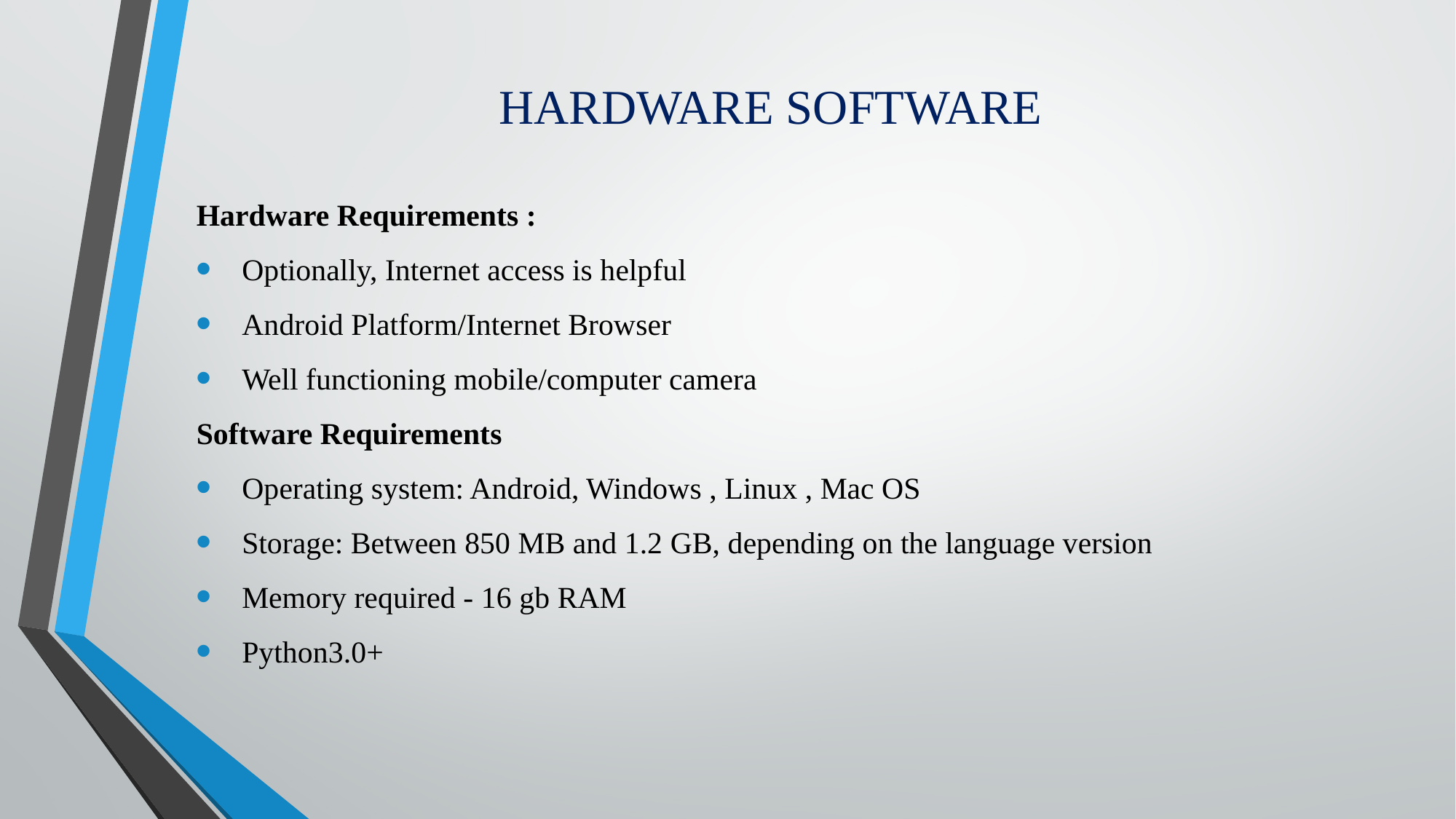

# HARDWARE SOFTWARE
Hardware Requirements :
Optionally, Internet access is helpful
Android Platform/Internet Browser
Well functioning mobile/computer camera
Software Requirements
Operating system: Android, Windows , Linux , Mac OS
Storage: Between 850 MB and 1.2 GB, depending on the language version
Memory required - 16 gb RAM
Python3.0+